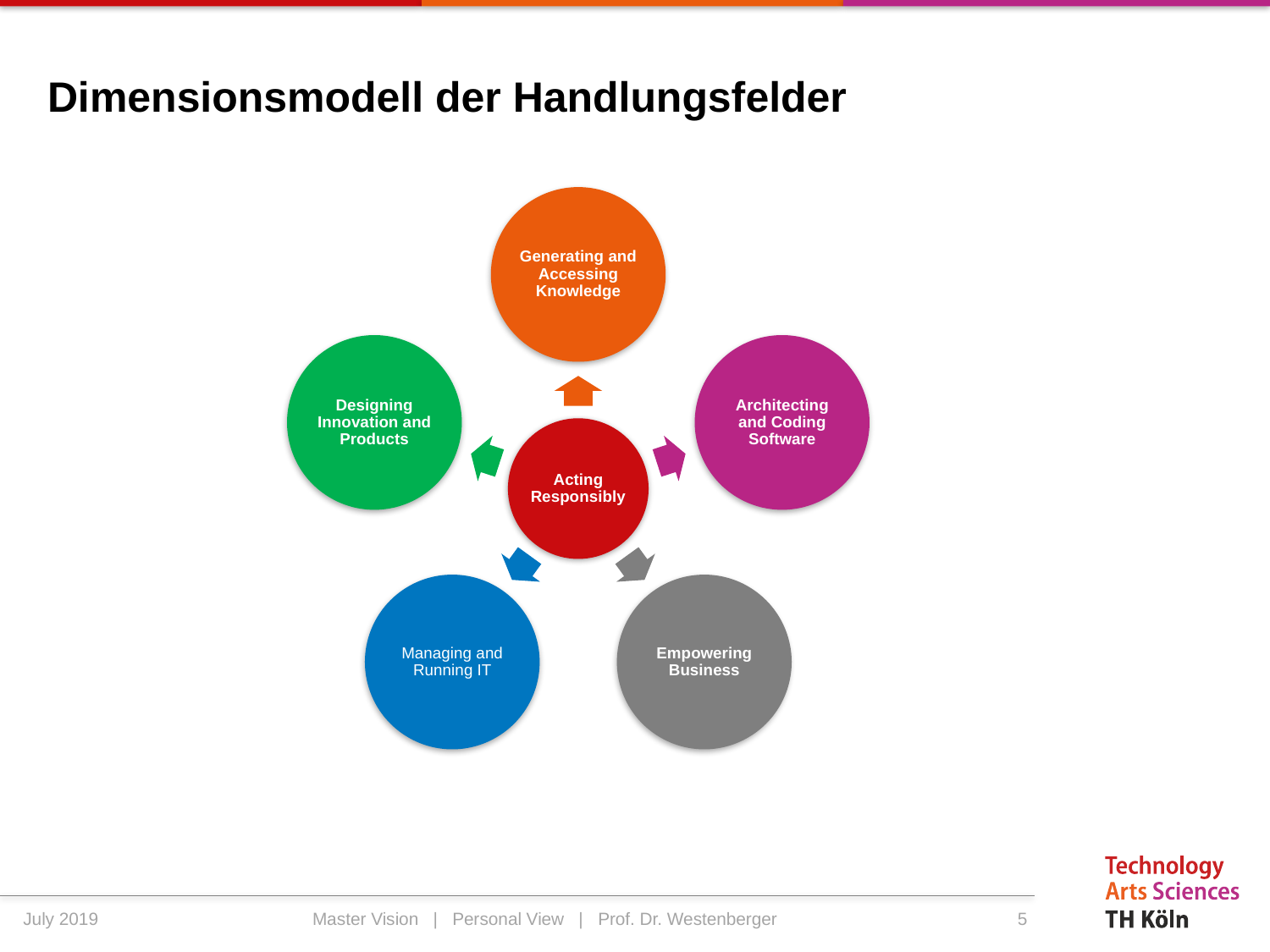

#
Dimensionsmodell der Handlungsfelder
Acting Responsibly

Generating and Accessing Knowledge

Architecting and Coding Software

Empowering Business

Managing and Running IT

Designing Innovation and Products
July 2019
Master Vision   |   Personal View   |   Prof. Dr. Westenberger
5